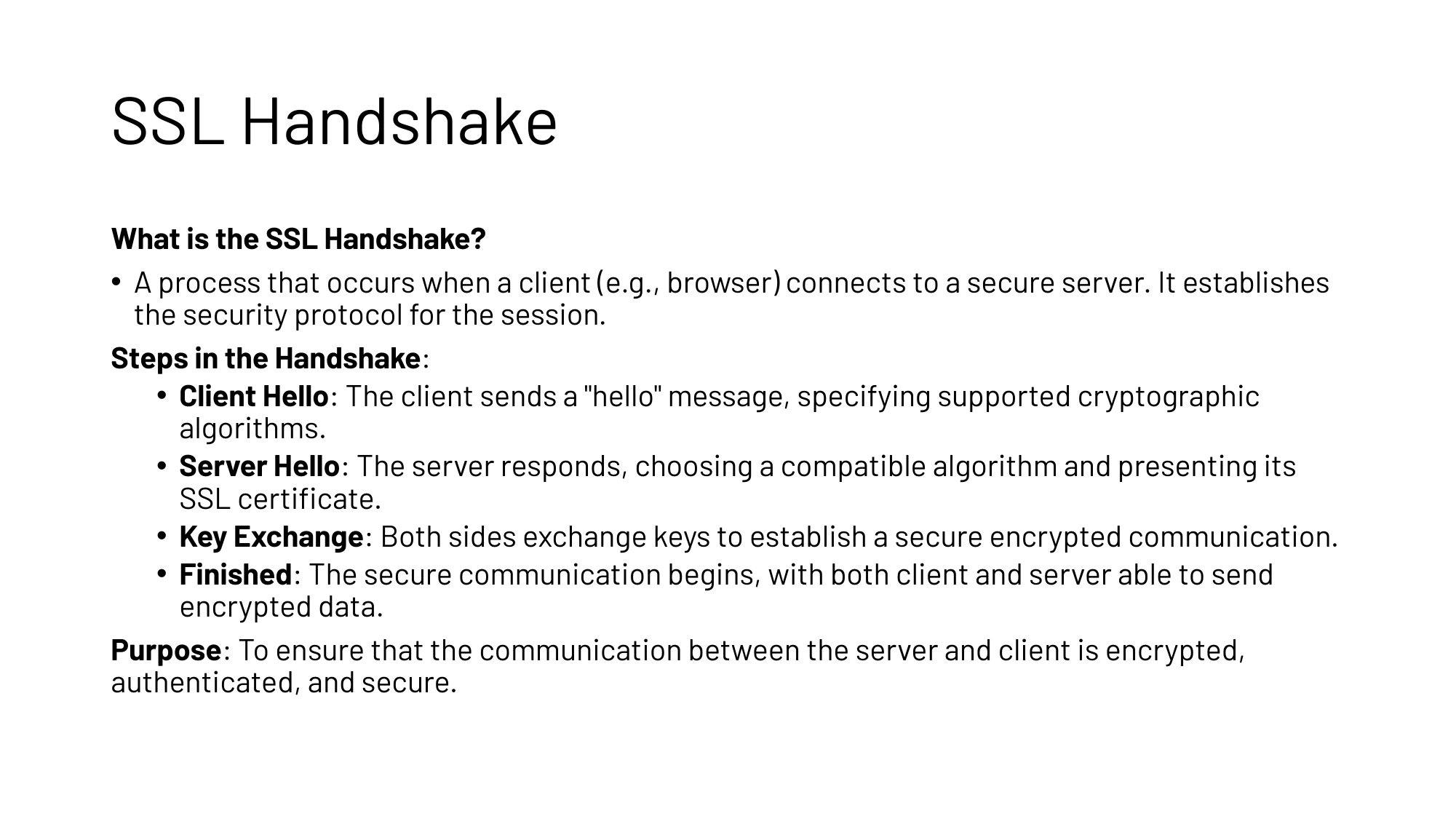

# SSL Handshake
What is the SSL Handshake?
A process that occurs when a client (e.g., browser) connects to a secure server. It establishes the security protocol for the session.
Steps in the Handshake:
Client Hello: The client sends a "hello" message, specifying supported cryptographic algorithms.
Server Hello: The server responds, choosing a compatible algorithm and presenting its SSL certificate.
Key Exchange: Both sides exchange keys to establish a secure encrypted communication.
Finished: The secure communication begins, with both client and server able to send encrypted data.
Purpose: To ensure that the communication between the server and client is encrypted, authenticated, and secure.